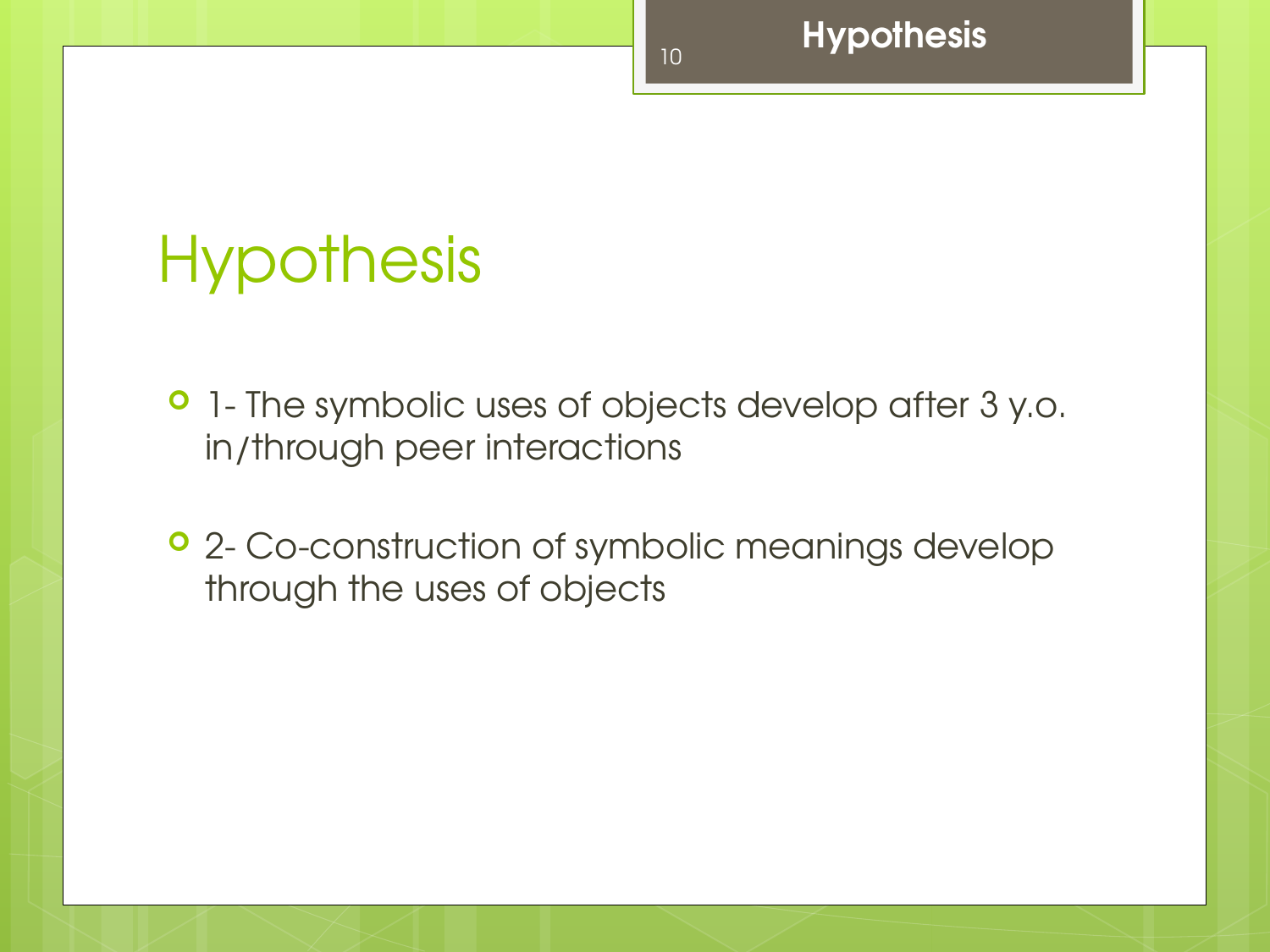

Hypothesis
10
# Hypothesis
1- The symbolic uses of objects develop after 3 y.o. in/through peer interactions

2- Co-construction of symbolic meanings develop through the uses of objects